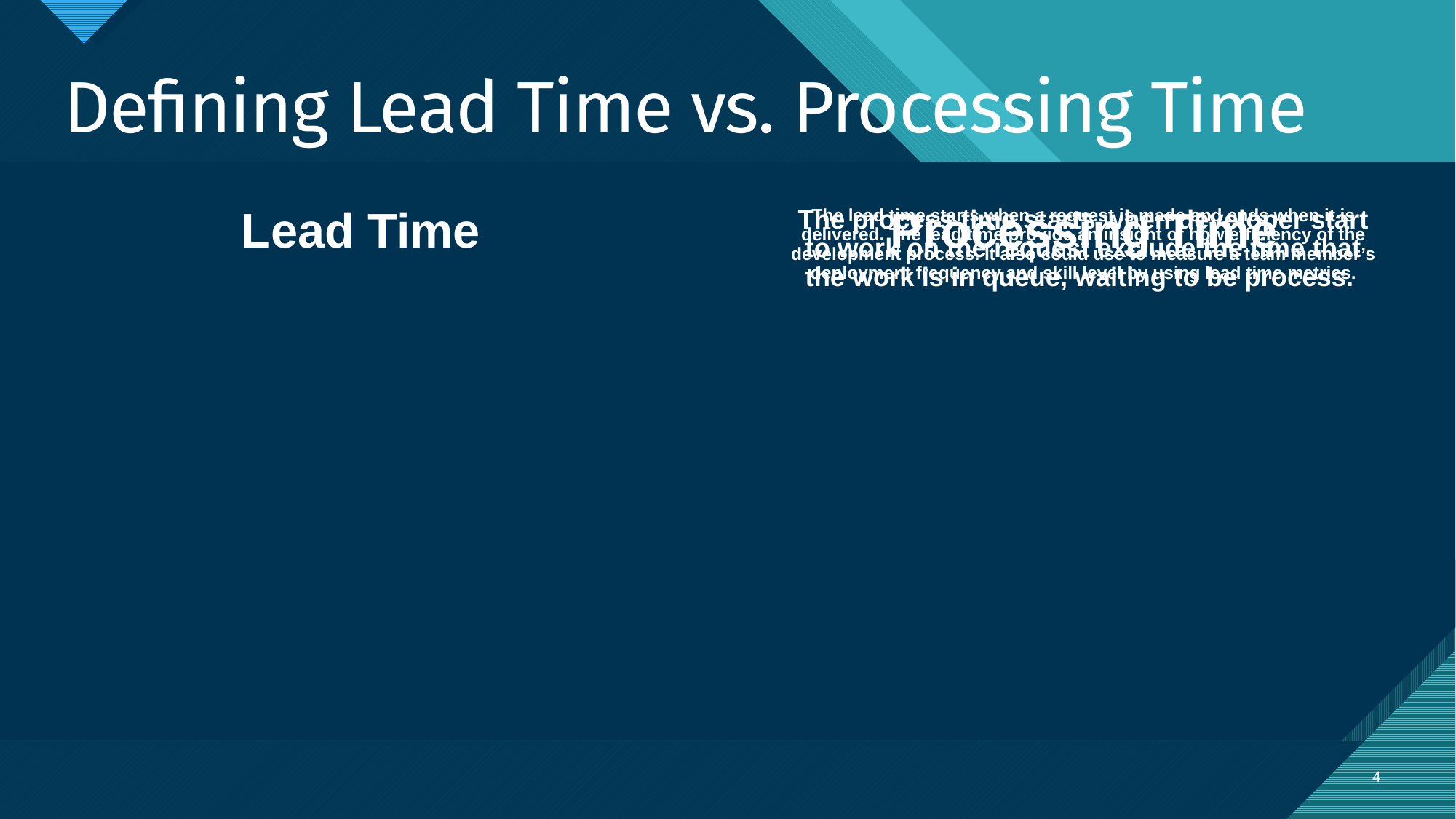

# Defining Lead Time vs. Processing Time
Lead Time
Processing Time
The lead time starts when a request is made and ends when it is delivered. The lead time provide an insight of how efficiency of the development process. It also could use to measure a team member’s deployment frequency and skill level by using lead time metrics.
The process time starts when developer start to work on the request exclude the time that the work is in queue, waiting to be process.
4